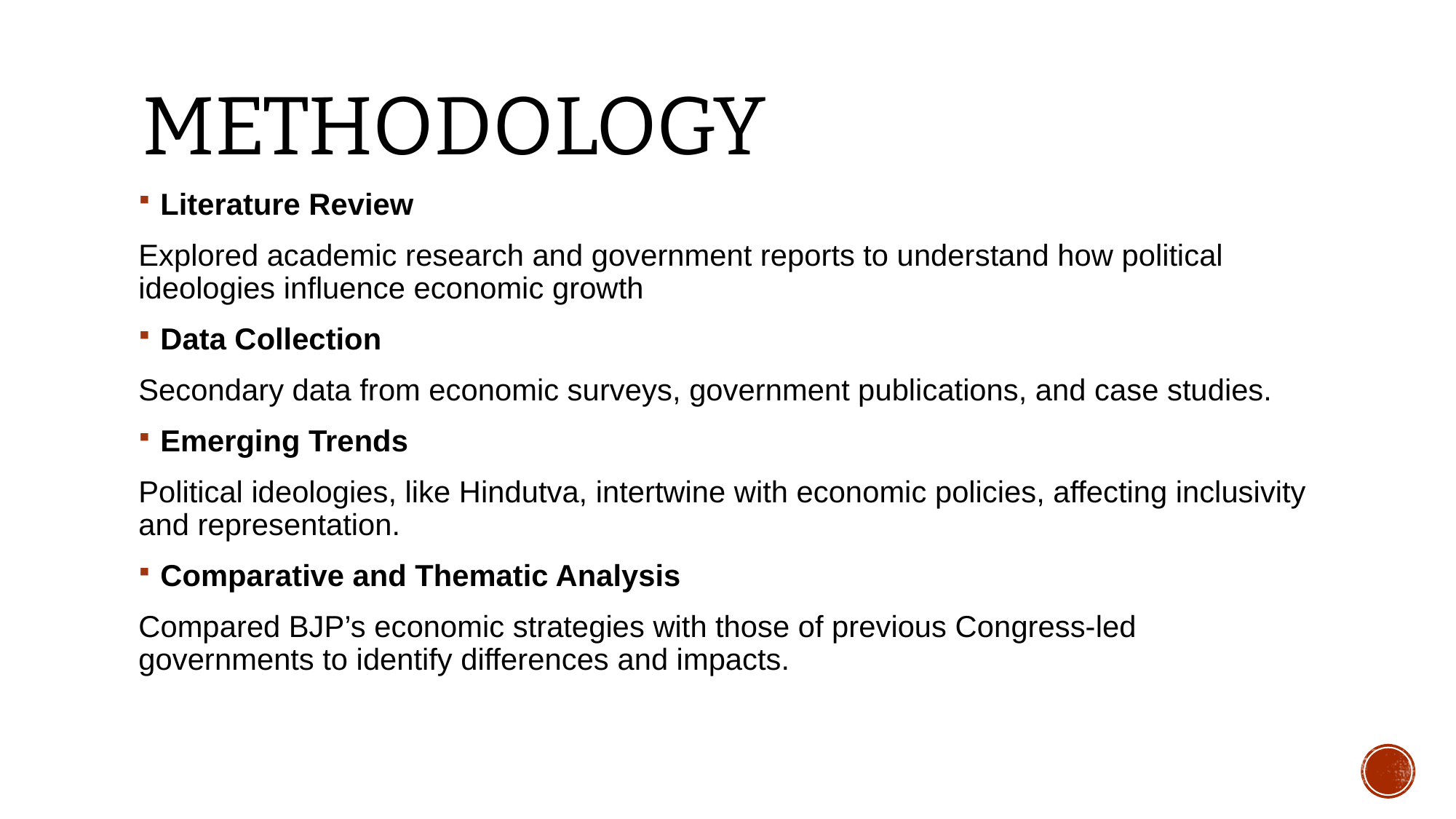

# methodology
Literature Review
Explored academic research and government reports to understand how political ideologies influence economic growth
Data Collection
Secondary data from economic surveys, government publications, and case studies.
Emerging Trends
Political ideologies, like Hindutva, intertwine with economic policies, affecting inclusivity and representation.
Comparative and Thematic Analysis
Compared BJP’s economic strategies with those of previous Congress-led governments to identify differences and impacts.